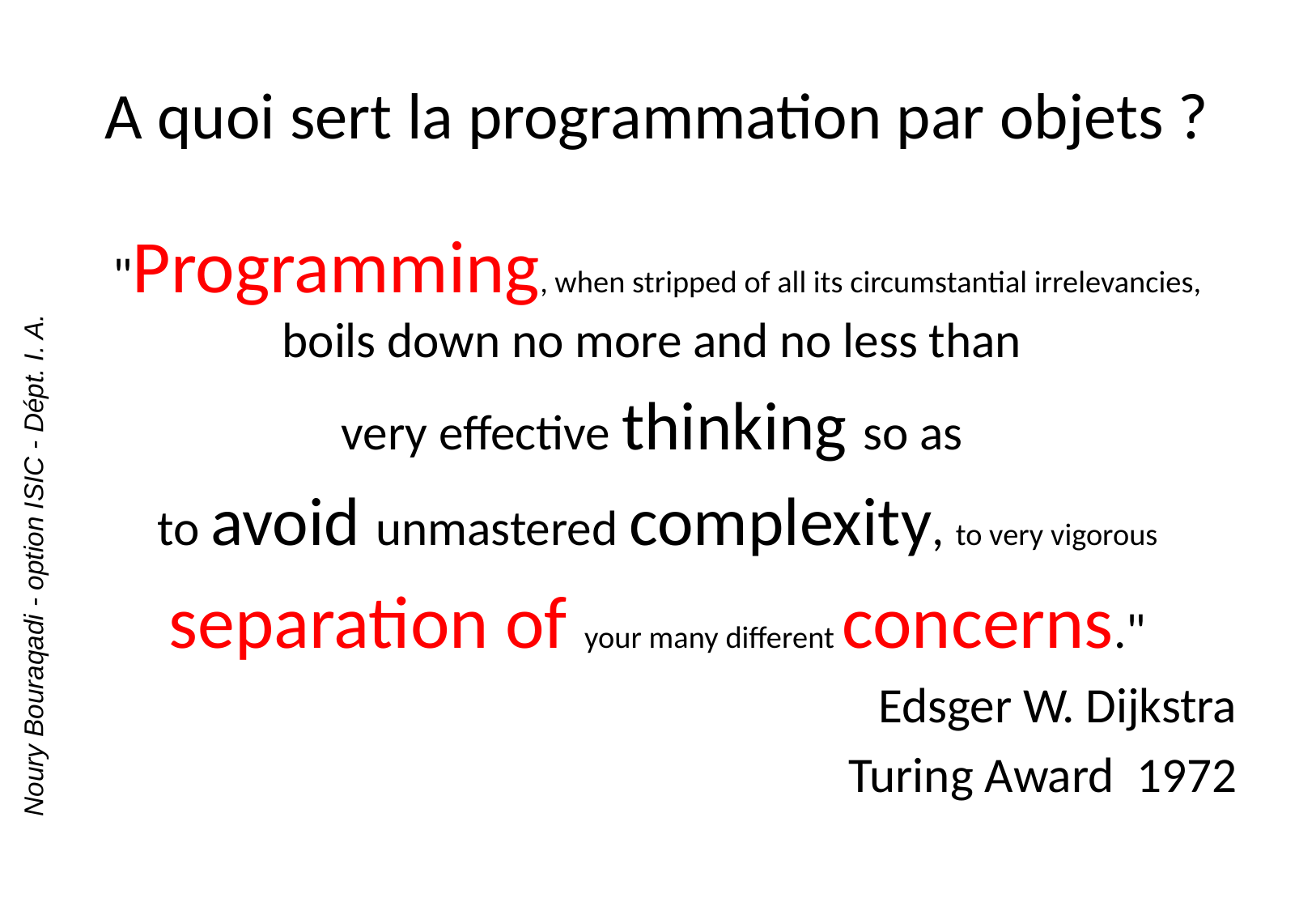

# A quoi sert la programmation par objets ?
"Programming, when stripped of all its circumstantial irrelevancies, boils down no more and no less than
very effective thinking so as
to avoid unmastered complexity, to very vigorous
separation of your many different concerns."
Edsger W. Dijkstra
Turing Award  1972